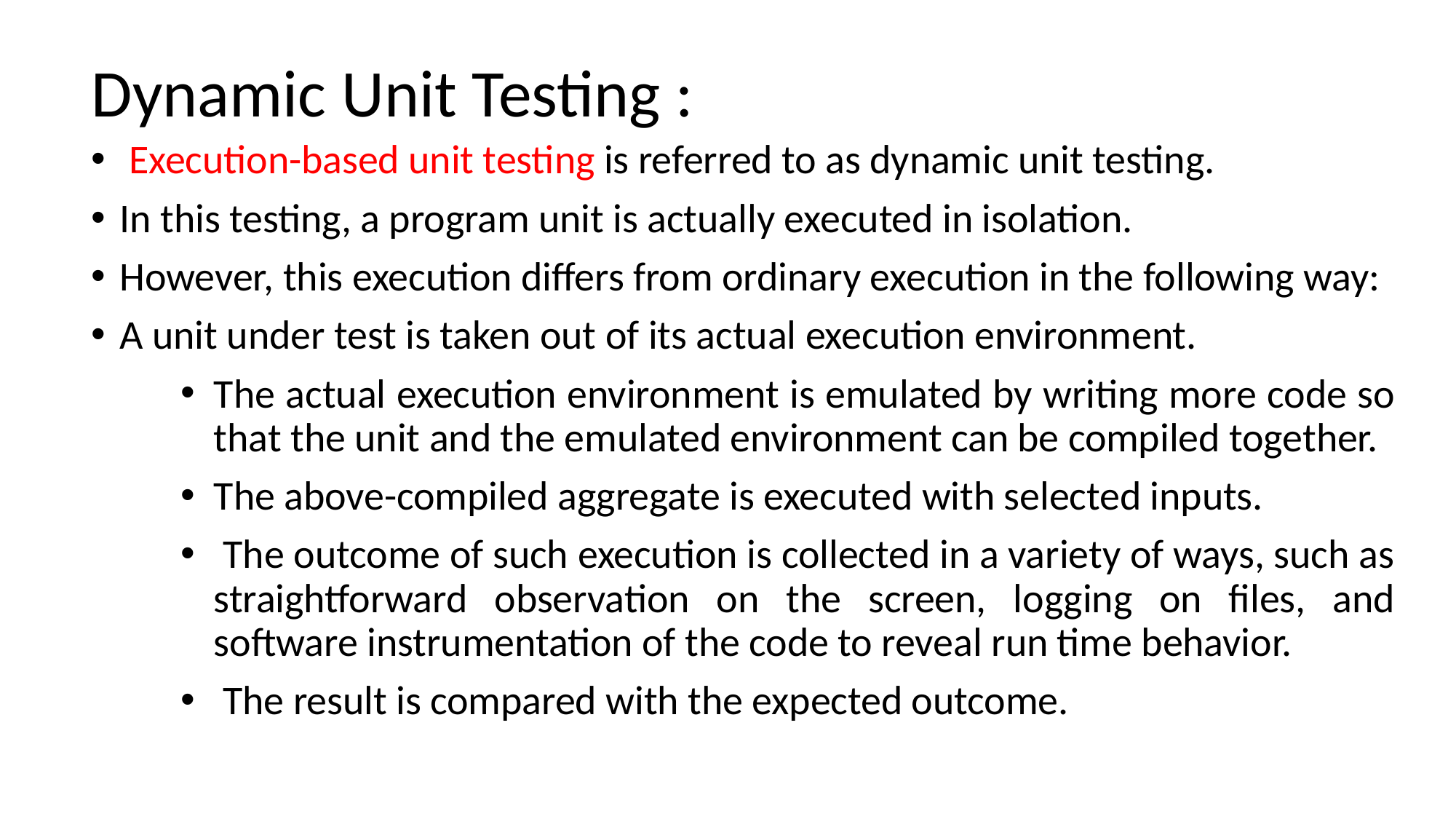

# Dynamic Unit Testing :
 Execution-based unit testing is referred to as dynamic unit testing.
In this testing, a program unit is actually executed in isolation.
However, this execution differs from ordinary execution in the following way:
A unit under test is taken out of its actual execution environment.
The actual execution environment is emulated by writing more code so that the unit and the emulated environment can be compiled together.
The above-compiled aggregate is executed with selected inputs.
 The outcome of such execution is collected in a variety of ways, such as straightforward observation on the screen, logging on files, and software instrumentation of the code to reveal run time behavior.
 The result is compared with the expected outcome.